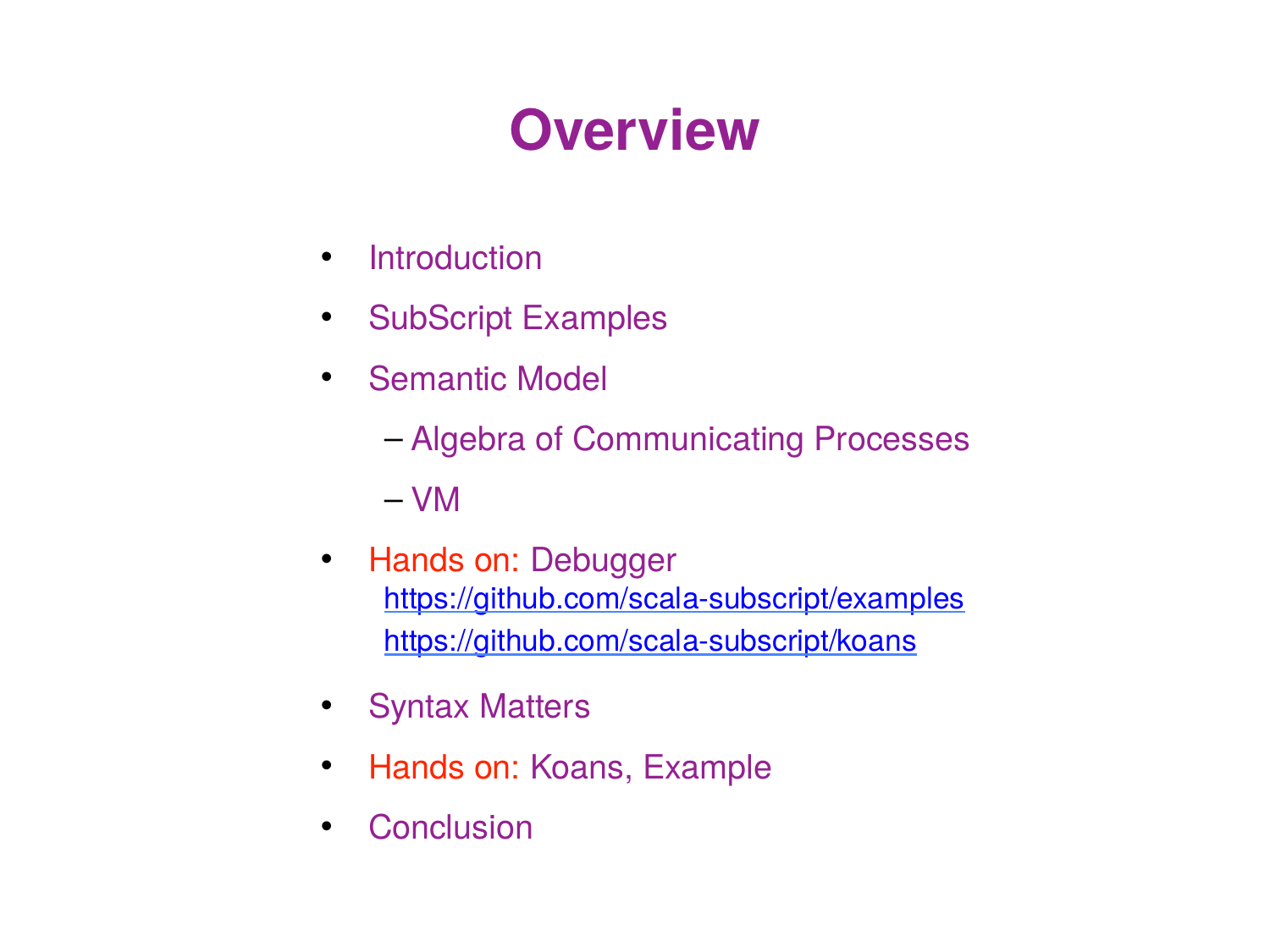

# Overview
Introduction
SubScript Examples
Semantic Model
Algebra of Communicating Processes
VM
Hands on: Debugger
https://github.com/scala-subscript/examples
https://github.com/scala-subscript/koans
Syntax Matters
Hands on: Koans, Example
Conclusion

2